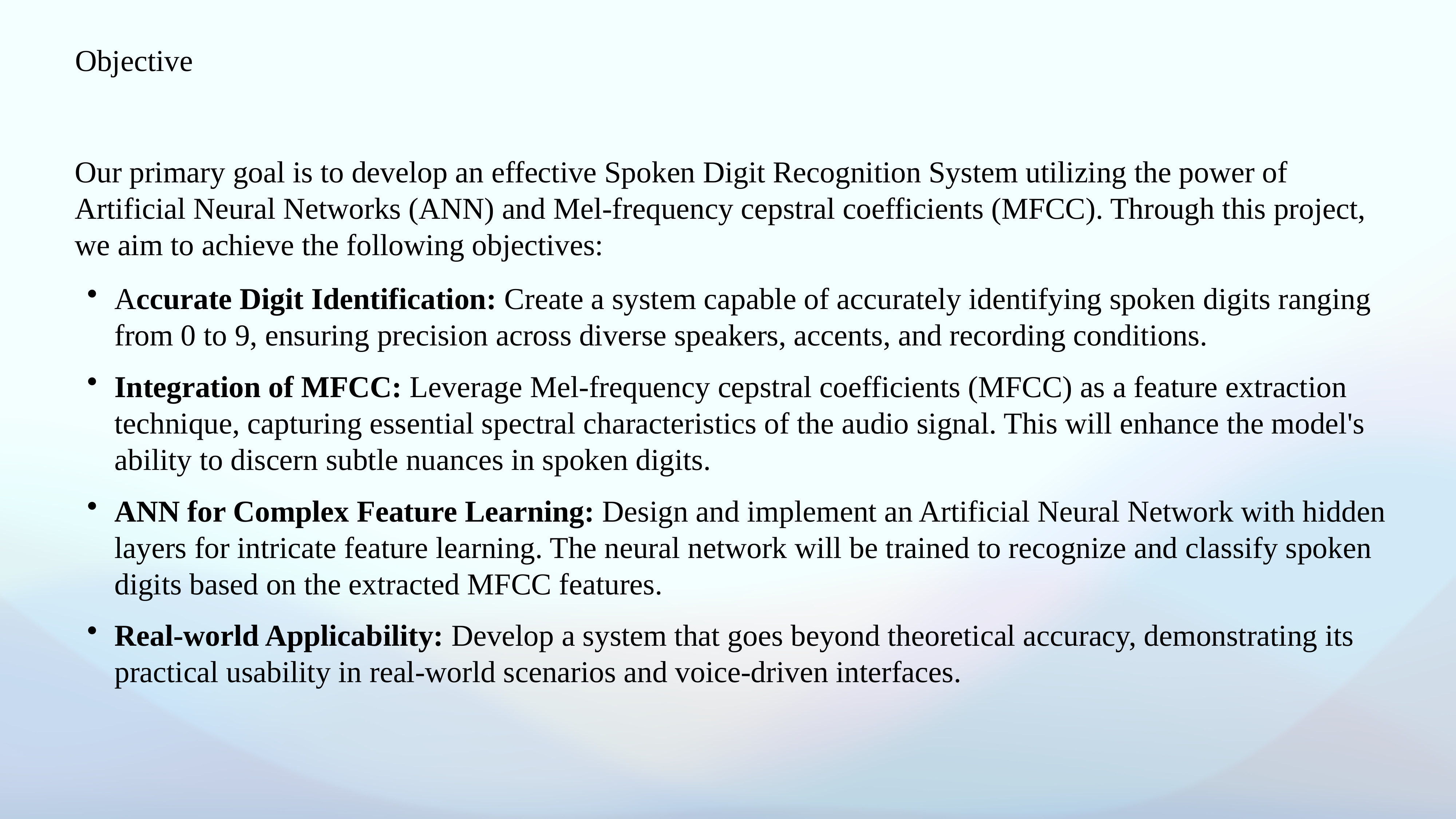

# Objective
Our primary goal is to develop an effective Spoken Digit Recognition System utilizing the power of Artificial Neural Networks (ANN) and Mel-frequency cepstral coefficients (MFCC). Through this project, we aim to achieve the following objectives:
Accurate Digit Identification: Create a system capable of accurately identifying spoken digits ranging from 0 to 9, ensuring precision across diverse speakers, accents, and recording conditions.
Integration of MFCC: Leverage Mel-frequency cepstral coefficients (MFCC) as a feature extraction technique, capturing essential spectral characteristics of the audio signal. This will enhance the model's ability to discern subtle nuances in spoken digits.
ANN for Complex Feature Learning: Design and implement an Artificial Neural Network with hidden layers for intricate feature learning. The neural network will be trained to recognize and classify spoken digits based on the extracted MFCC features.
Real-world Applicability: Develop a system that goes beyond theoretical accuracy, demonstrating its practical usability in real-world scenarios and voice-driven interfaces.